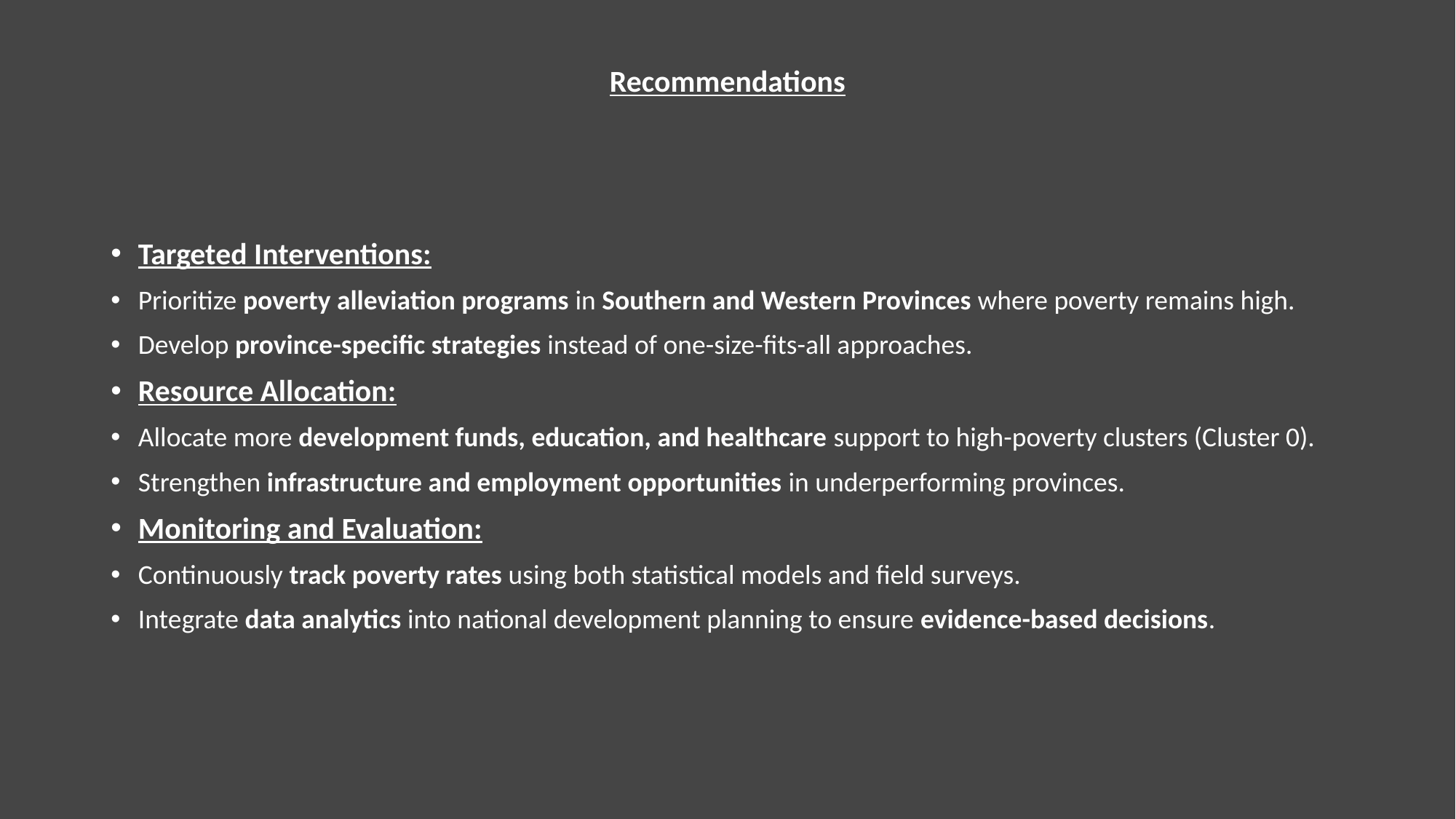

# Recommendations
Targeted Interventions:
Prioritize poverty alleviation programs in Southern and Western Provinces where poverty remains high.
Develop province-specific strategies instead of one-size-fits-all approaches.
Resource Allocation:
Allocate more development funds, education, and healthcare support to high-poverty clusters (Cluster 0).
Strengthen infrastructure and employment opportunities in underperforming provinces.
Monitoring and Evaluation:
Continuously track poverty rates using both statistical models and field surveys.
Integrate data analytics into national development planning to ensure evidence-based decisions.